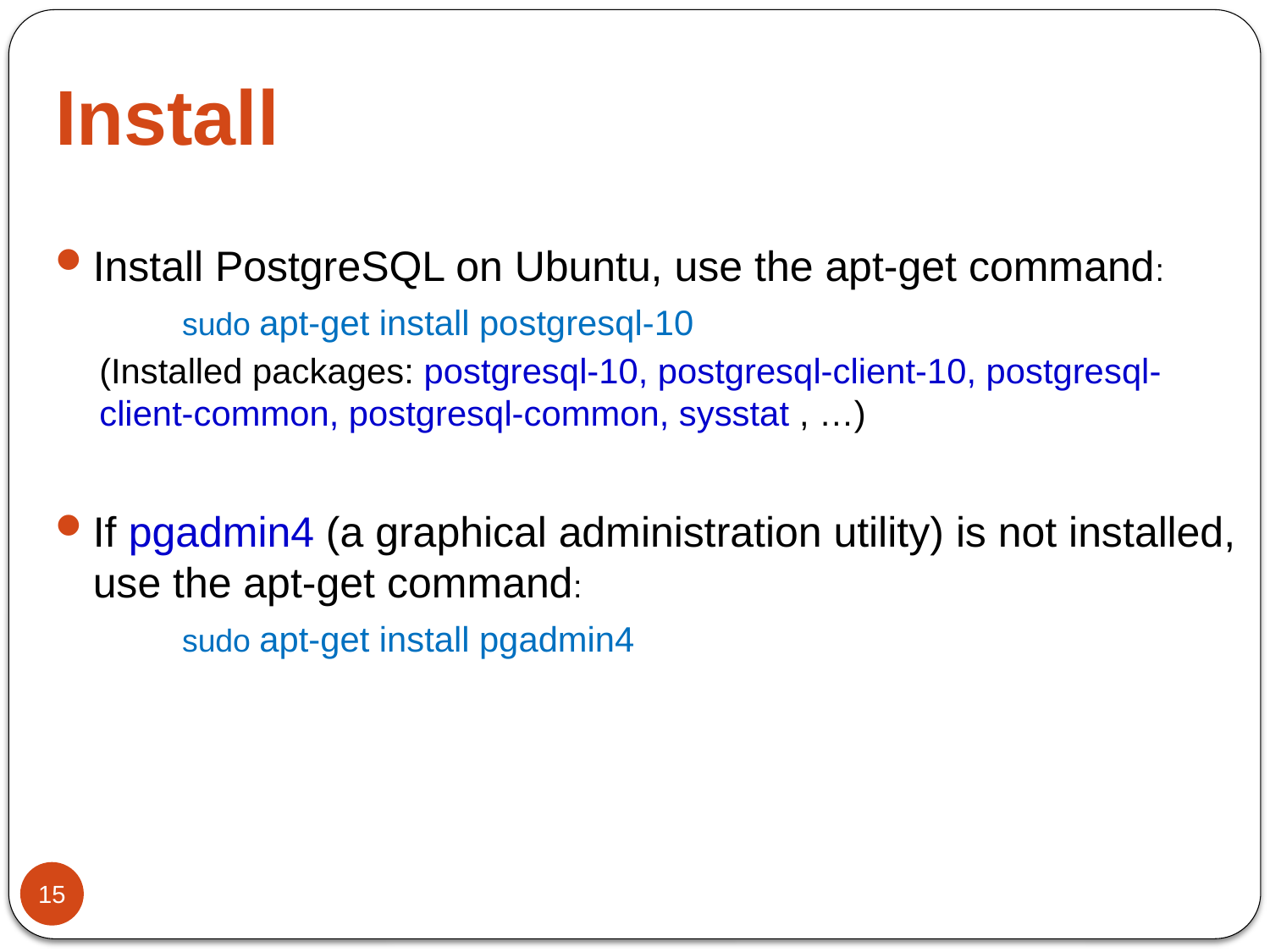

# Install
Install PostgreSQL on Ubuntu, use the apt-get command:
	sudo apt-get install postgresql-10
(Installed packages: postgresql-10, postgresql-client-10, postgresql-client-common, postgresql-common, sysstat , …)

If pgadmin4 (a graphical administration utility) is not installed, use the apt-get command:
	sudo apt-get install pgadmin4
15